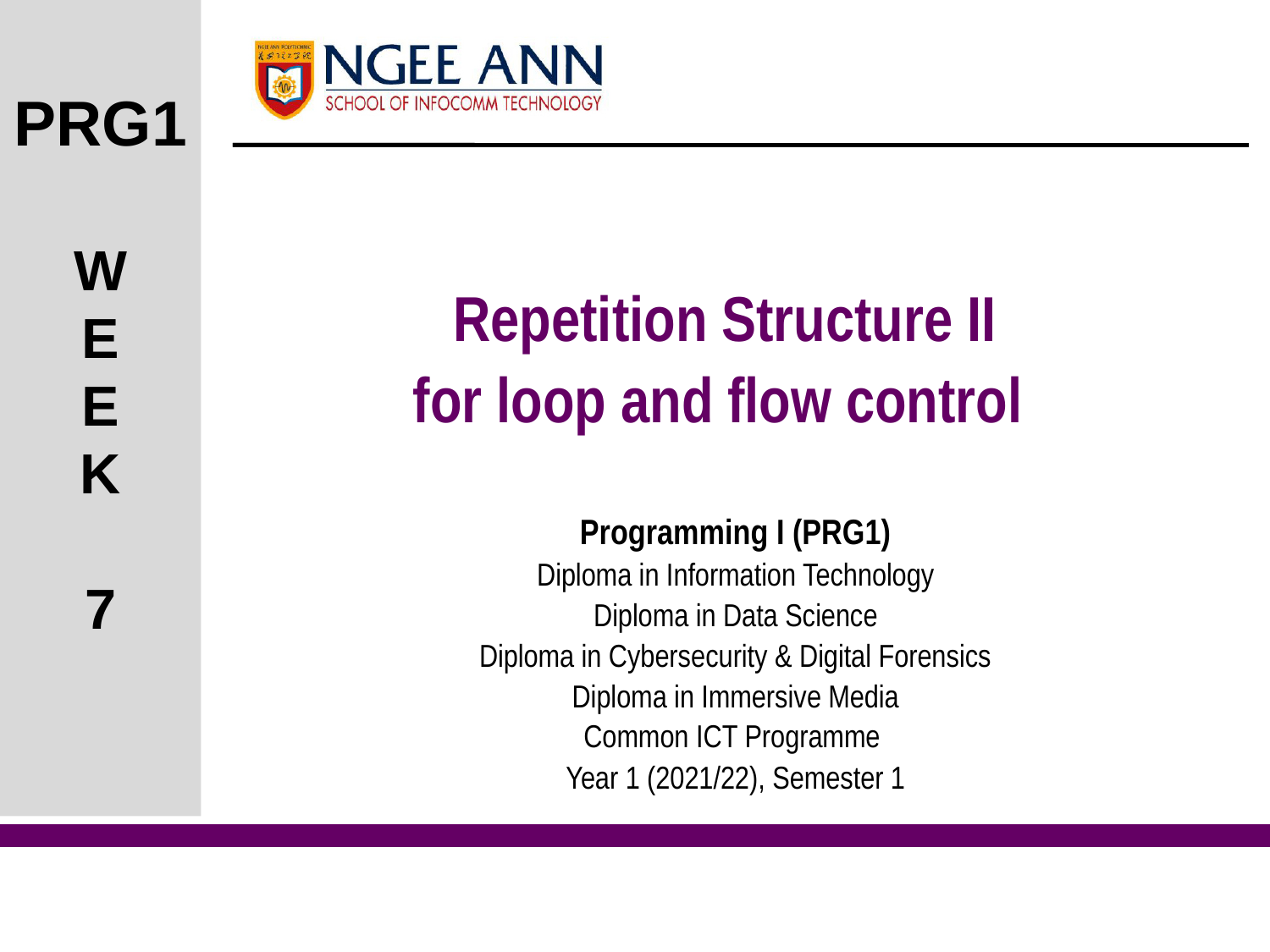

Repetition Structure II
for loop and flow control